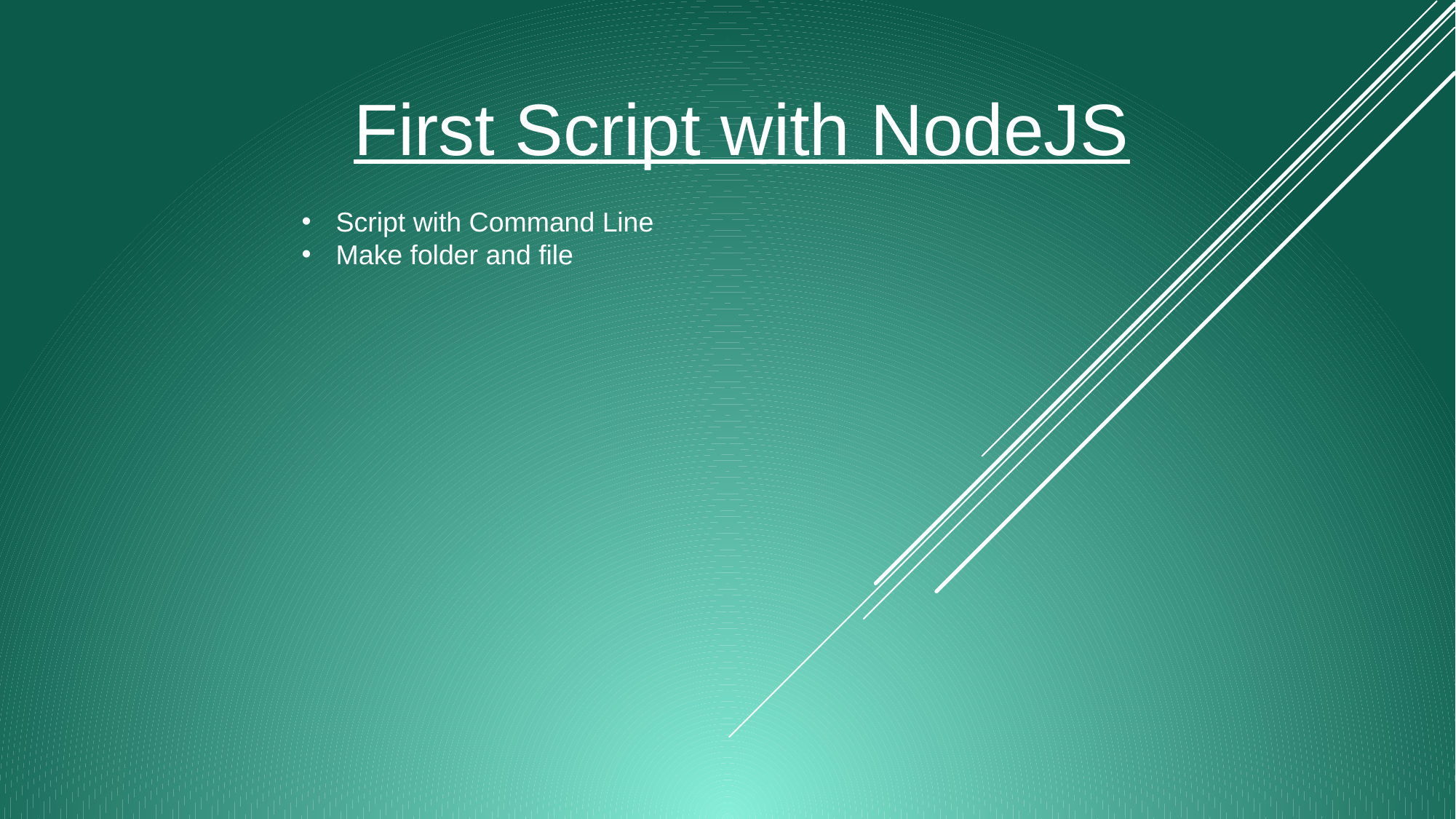

# First Script with NodeJS
Script with Command Line
Make folder and file